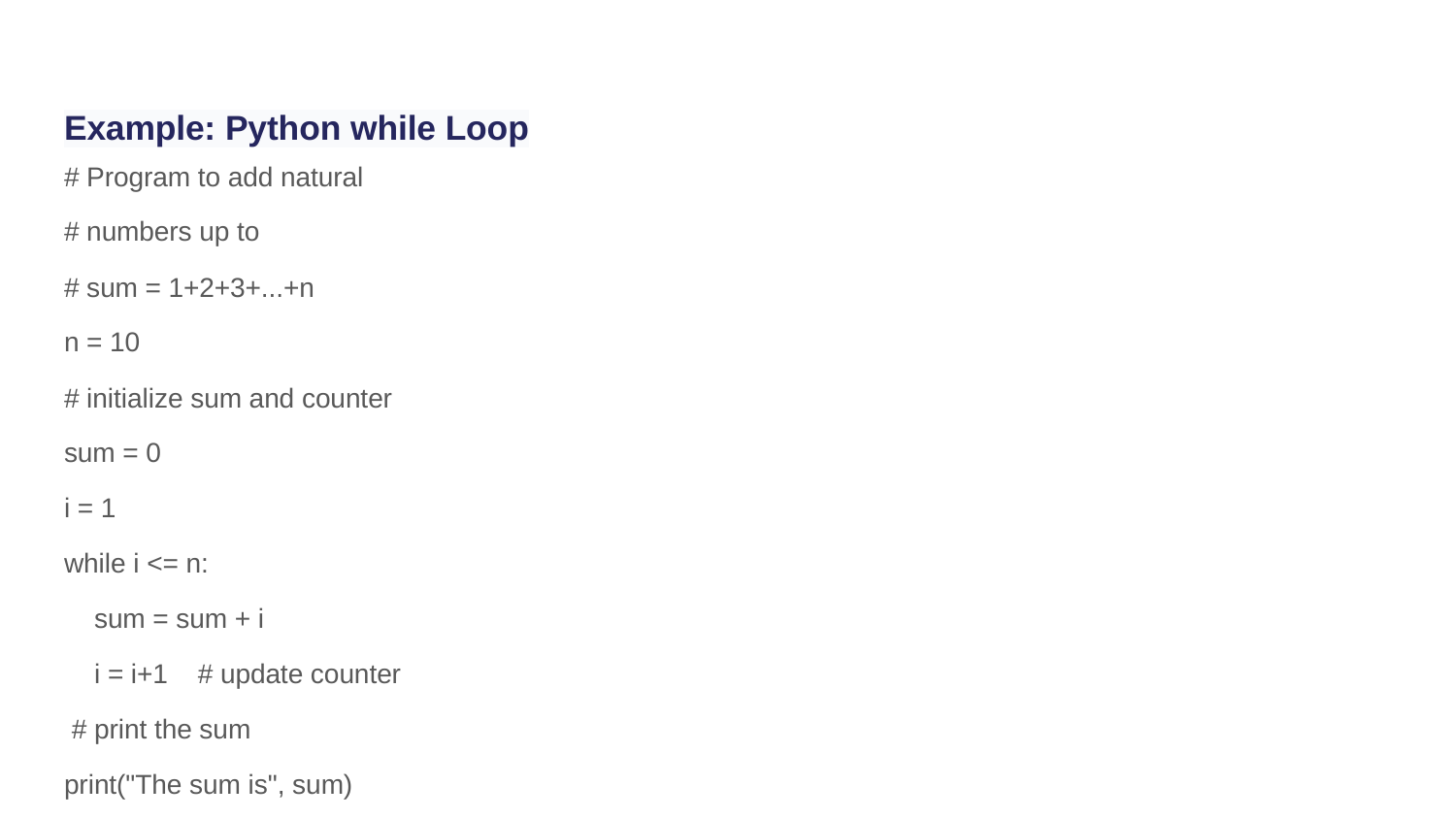

# Example: Python while Loop

# Program to add natural
# numbers up to
# sum = 1+2+3+...+n
n = 10
# initialize sum and counter
sum = 0
i = 1
while i <= n:
    sum = sum + i
    i = i+1    # update counter
 # print the sum
print("The sum is", sum)